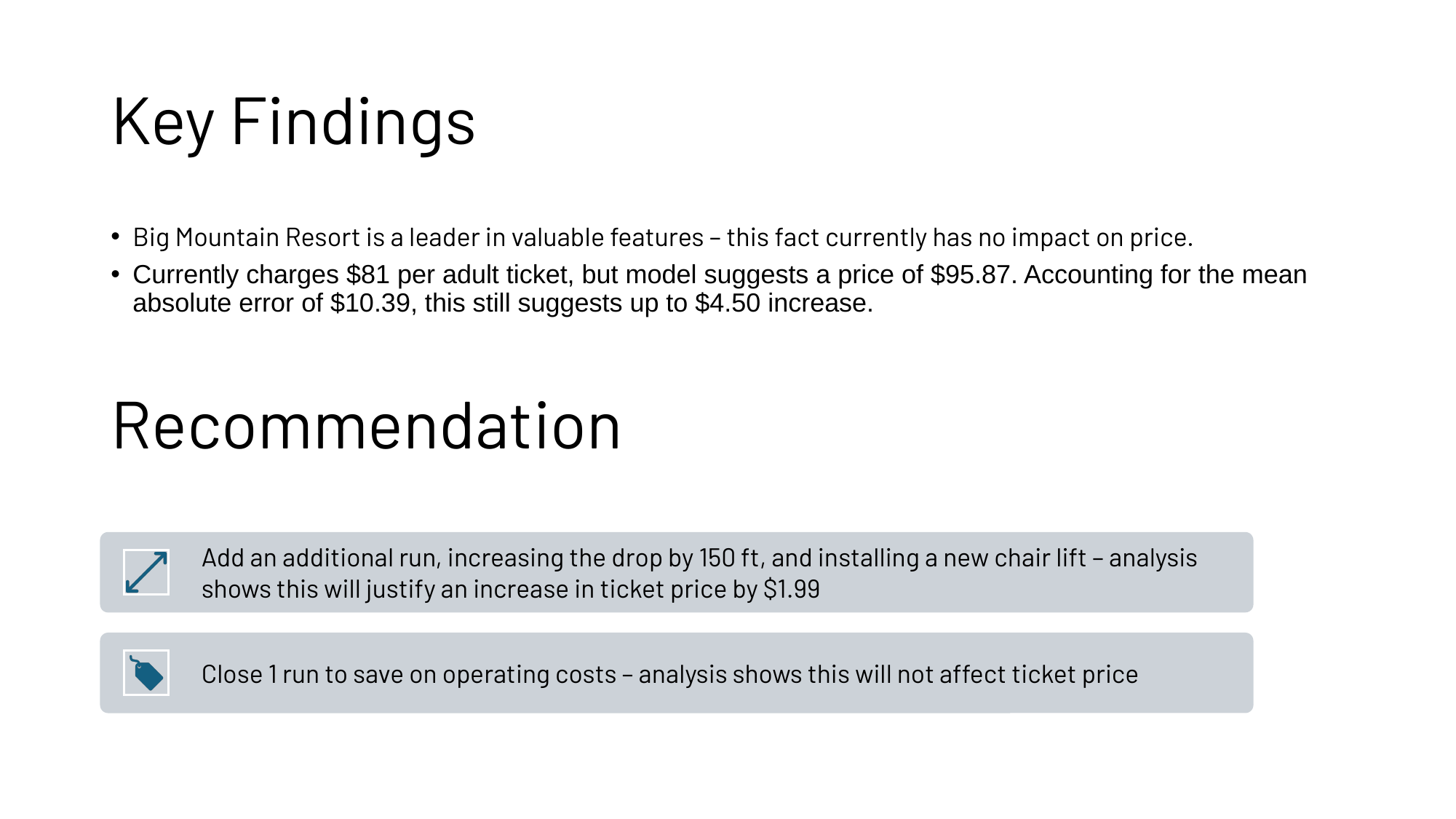

# Key Findings
Big Mountain Resort is a leader in valuable features – this fact currently has no impact on price.
Currently charges $81 per adult ticket, but model suggests a price of $95.87. Accounting for the mean absolute error of $10.39, this still suggests up to $4.50 increase.
Recommendation
Add an additional run, increasing the drop by 150 ft, and installing a new chair lift – analysis shows this will justify an increase in ticket price by $1.99
Close 1 run to save on operating costs – analysis shows this will not affect ticket price